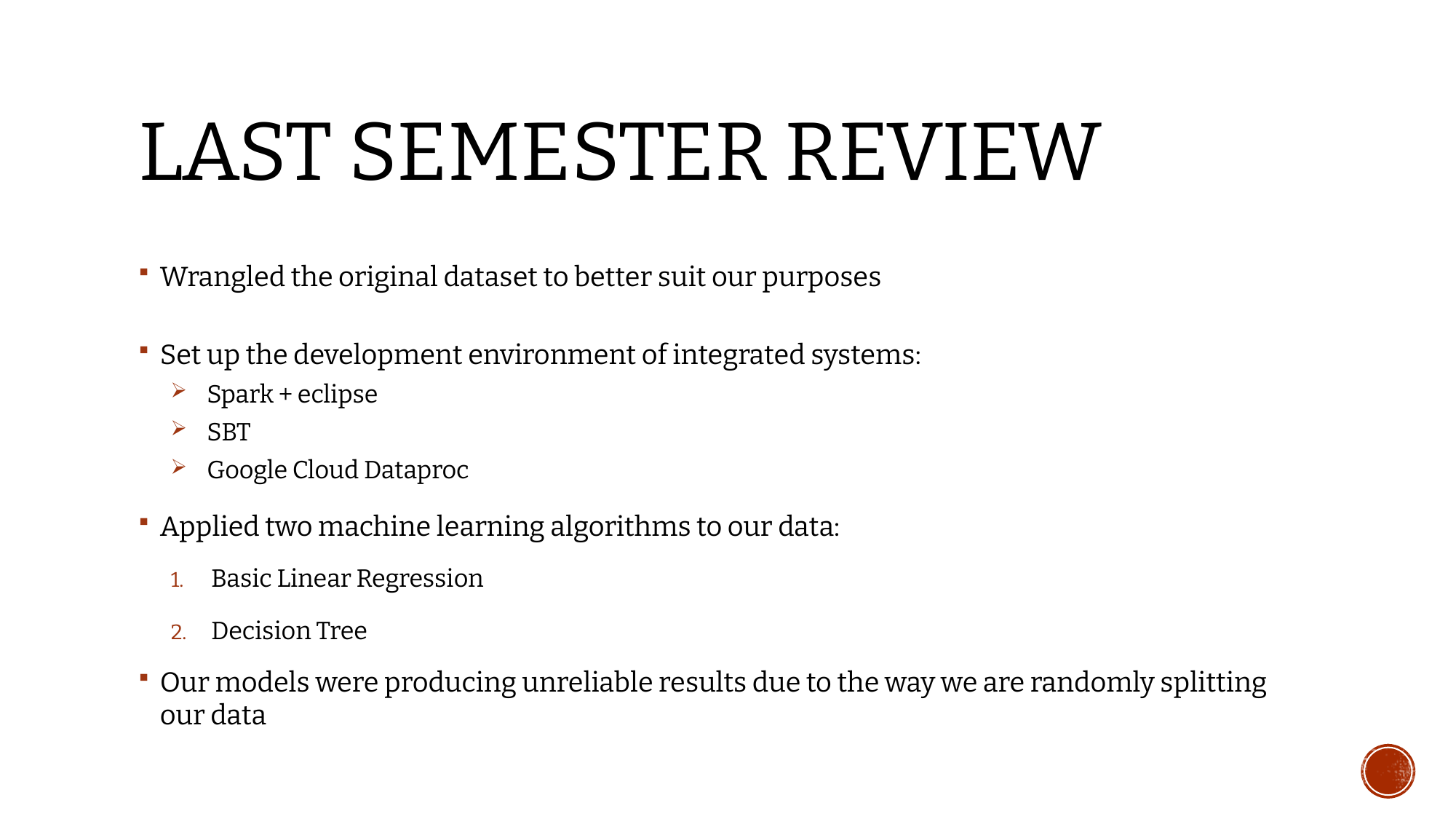

# Last semester review
Wrangled the original dataset to better suit our purposes
Set up the development environment of integrated systems:
   Spark + eclipse
   SBT
   Google Cloud Dataproc
Applied two machine learning algorithms to our data:
Basic Linear Regression
Decision Tree
Our models were producing unreliable results due to the way we are randomly splitting our data